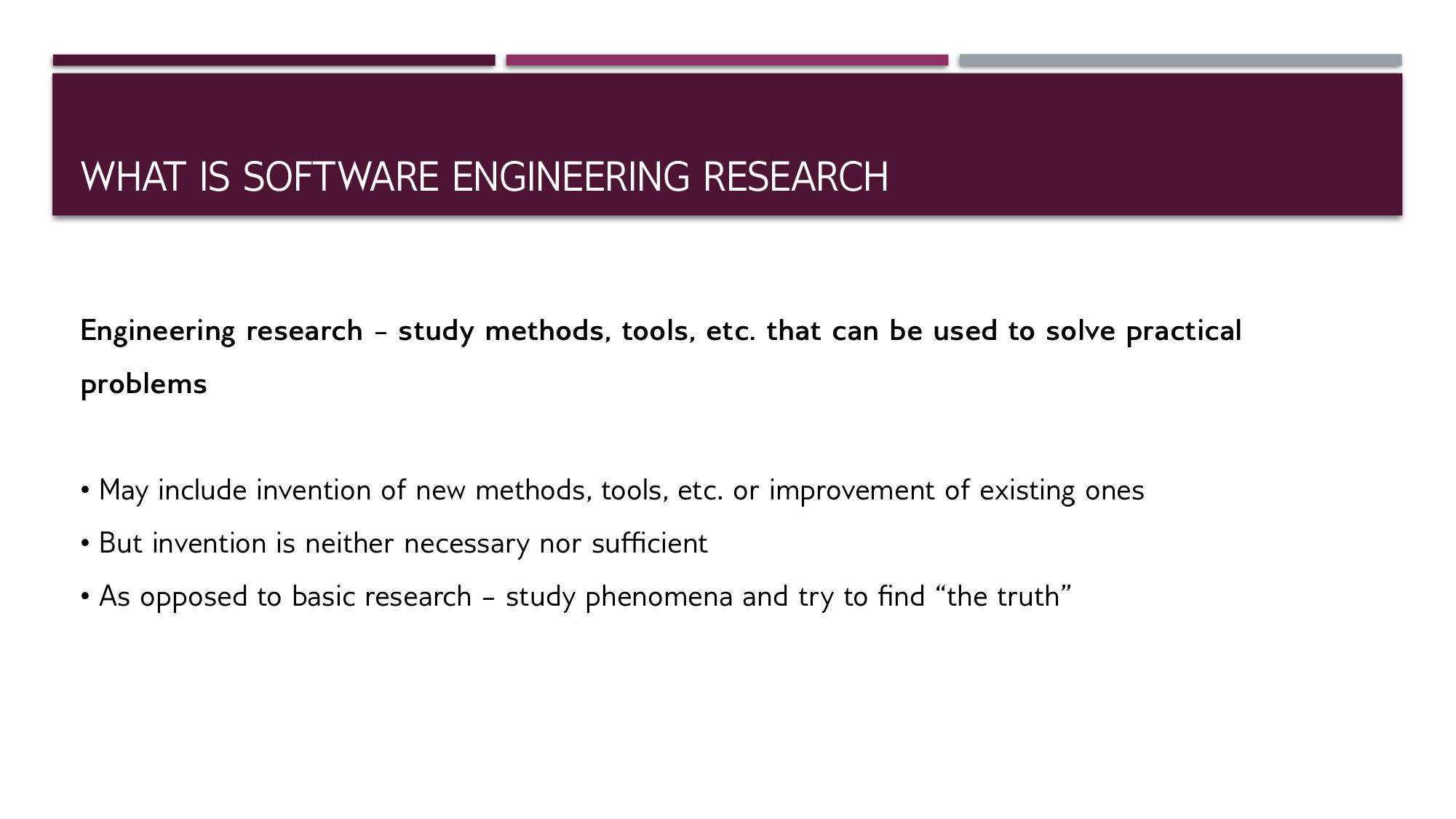

# What is software engineering research
Engineering research – study methods, tools, etc. that can be used to solve practical problems

• May include invention of new methods, tools, etc. or improvement of existing ones
• But invention is neither necessary nor sufficient
• As opposed to basic research – study phenomena and try to find “the truth”